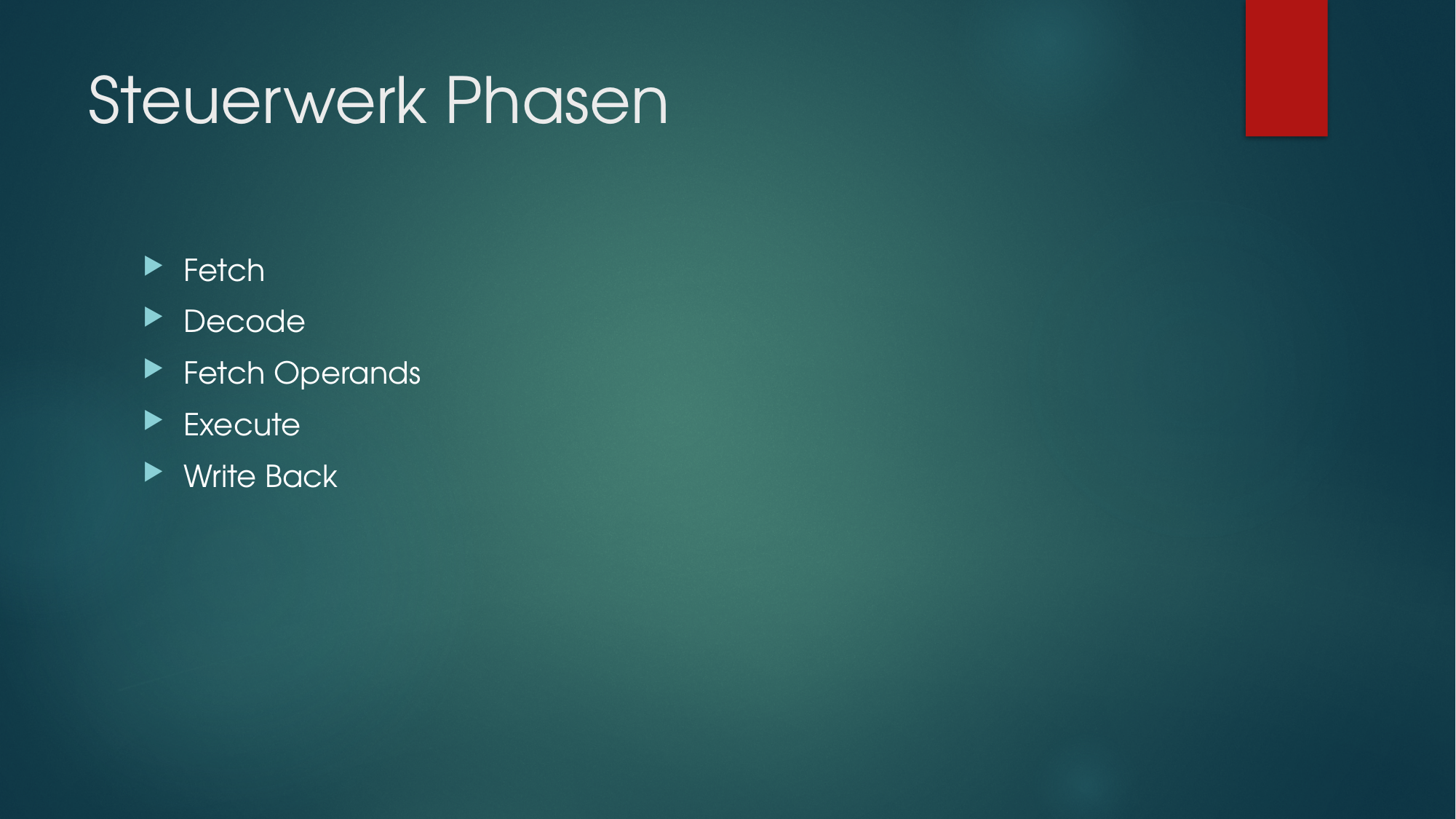

# Steuerwerk Phasen
Fetch
Decode
Fetch Operands
Execute
Write Back